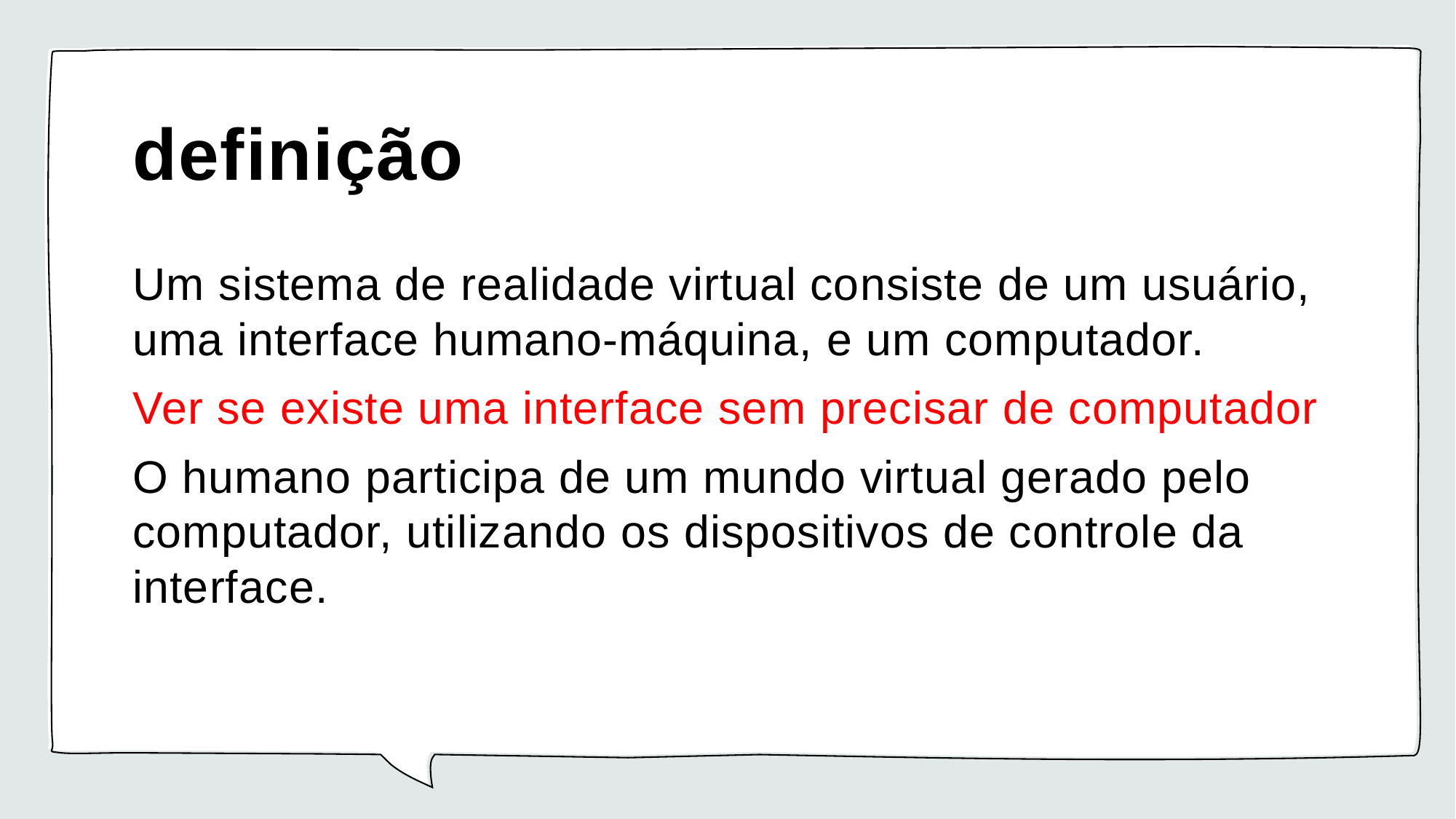

# definição
Um sistema de realidade virtual consiste de um usuário, uma interface humano-máquina, e um computador.
Ver se existe uma interface sem precisar de computador
O humano participa de um mundo virtual gerado pelo computador, utilizando os dispositivos de controle da interface.